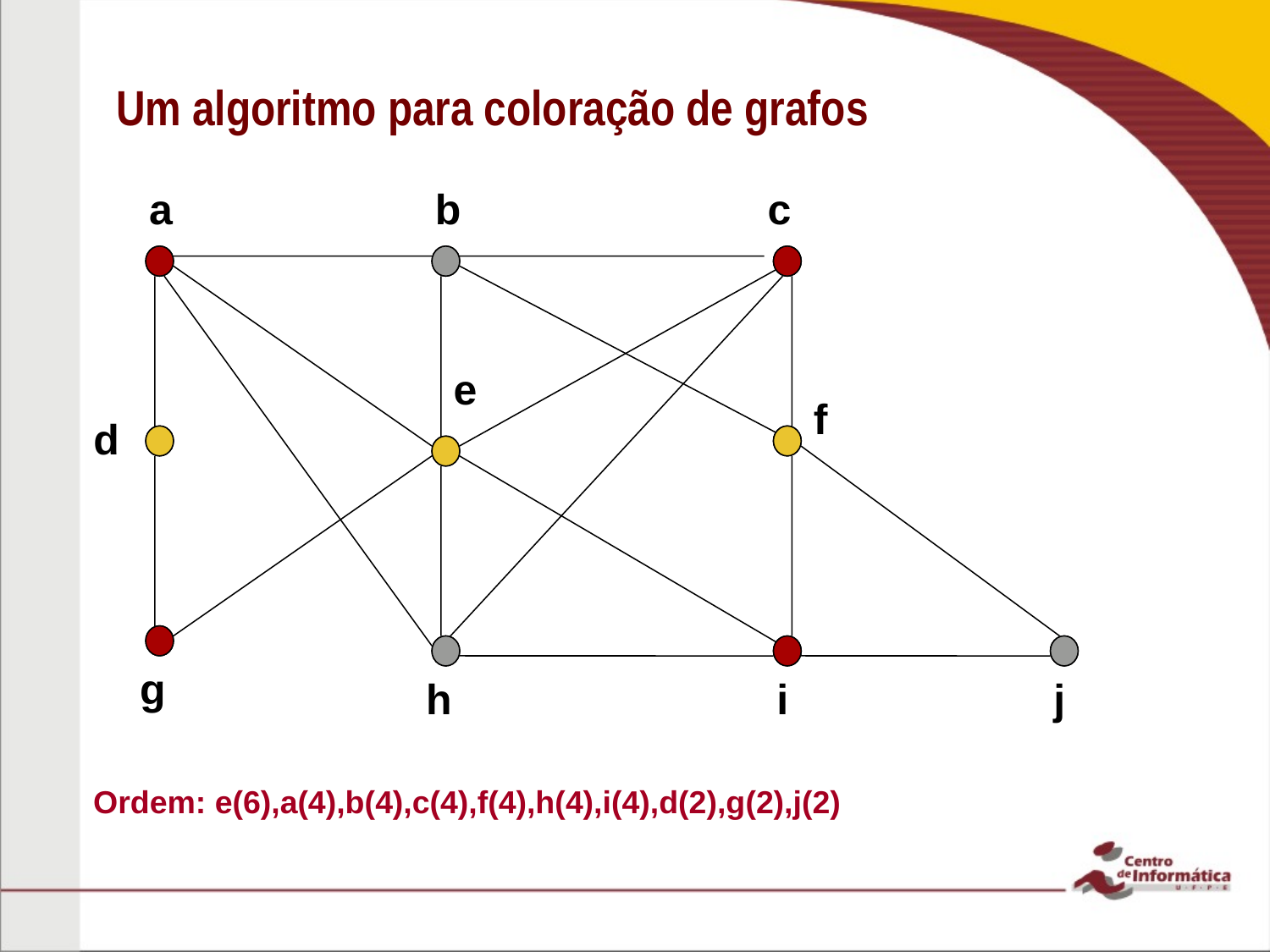

# Um algoritmo para coloração de grafos
a
b
c

e
f
d

g

h
i
j
Ordem: e(6),a(4),b(4),c(4),f(4),h(4),i(4),d(2),g(2),j(2)